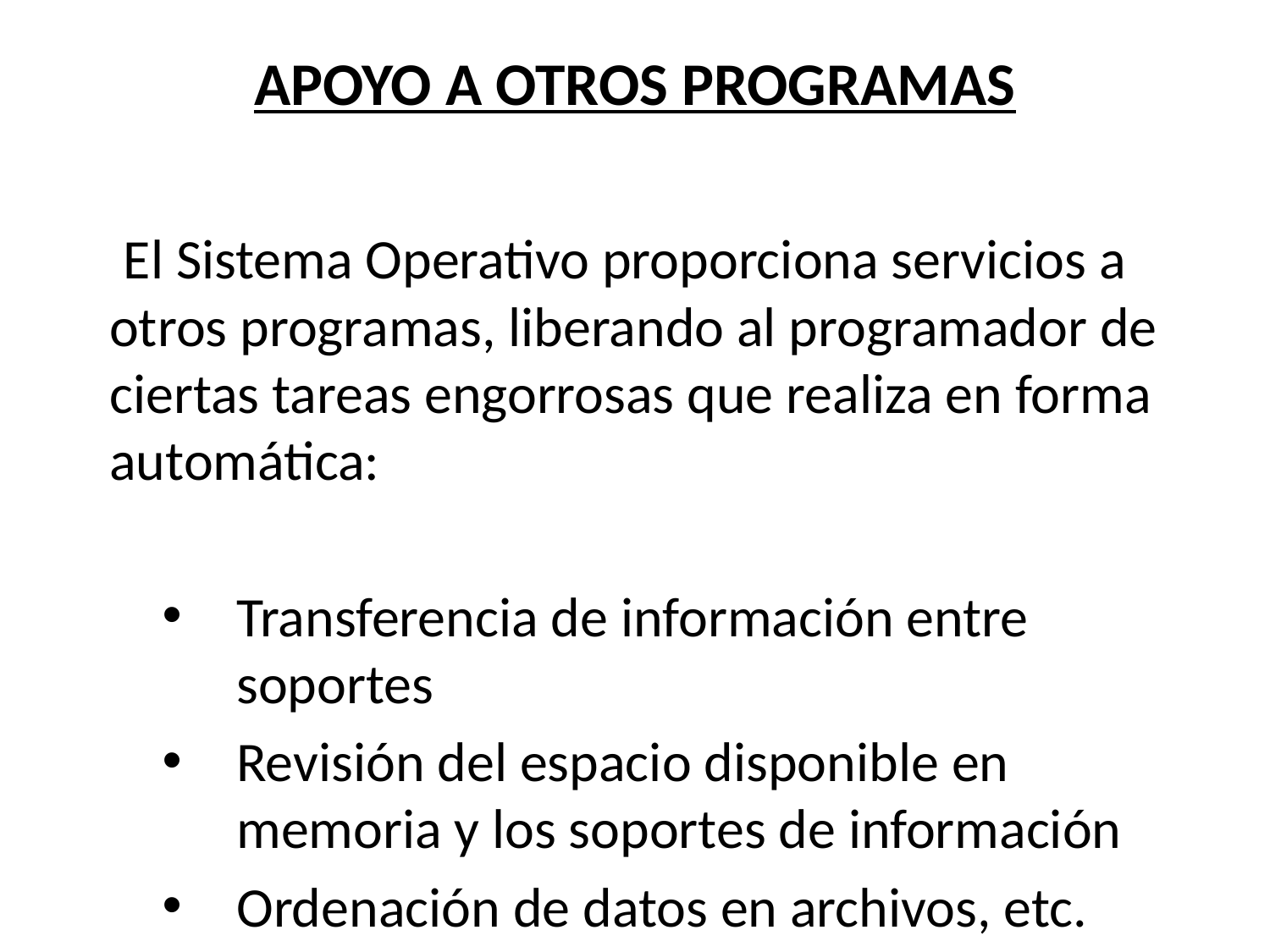

# APOYO A OTROS PROGRAMAS

 El Sistema Operativo proporciona servicios a otros programas, liberando al programador de ciertas tareas engorrosas que realiza en forma automática:

Transferencia de información entre soportes
Revisión del espacio disponible en memoria y los soportes de información
Ordenación de datos en archivos, etc.